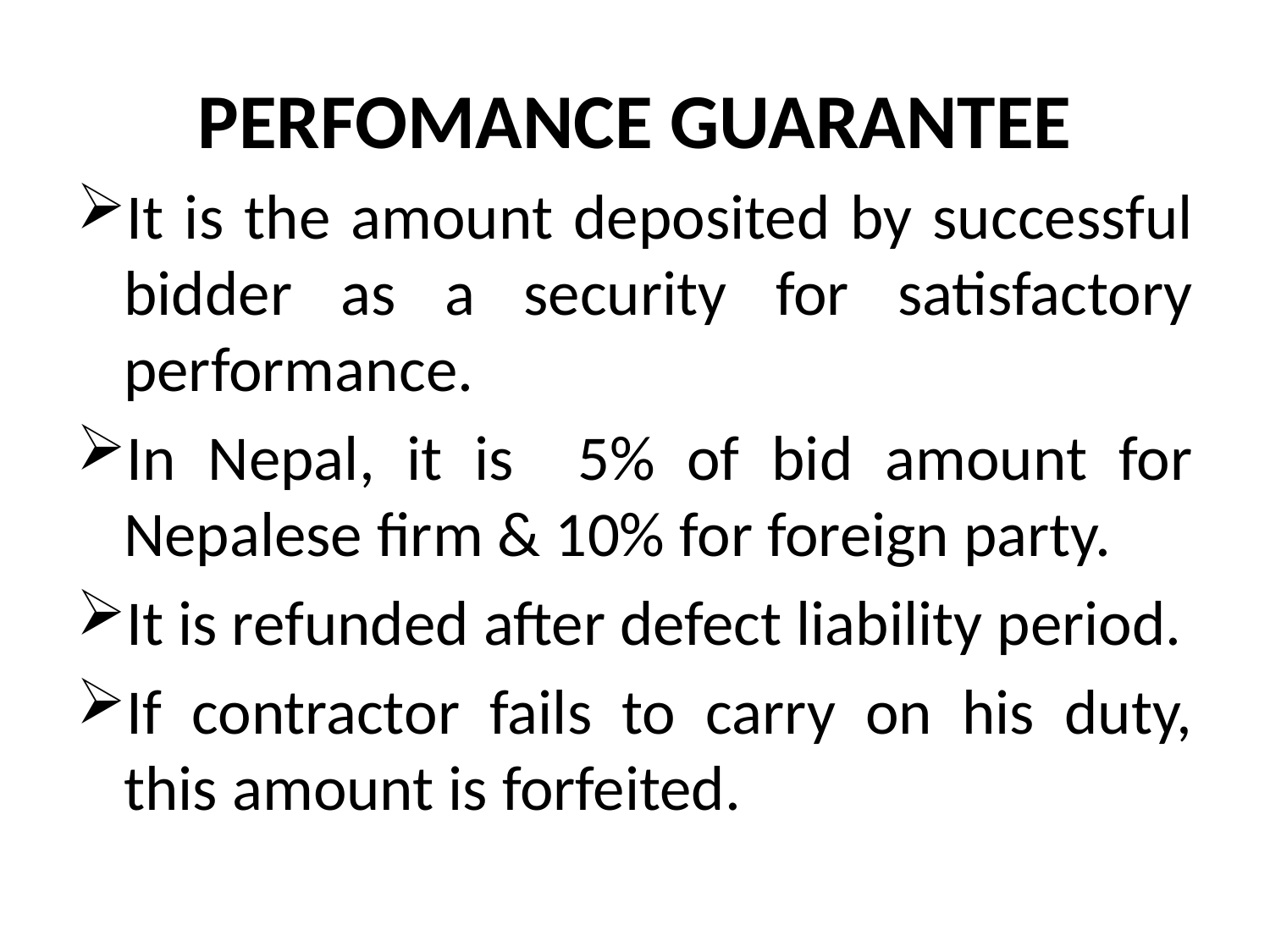

# PERFOMANCE GUARANTEE
It is the amount deposited by successful bidder as a security for satisfactory performance.
In Nepal, it is  5% of bid amount for Nepalese firm & 10% for foreign party.
It is refunded after defect liability period.
If contractor fails to carry on his duty, this amount is forfeited.